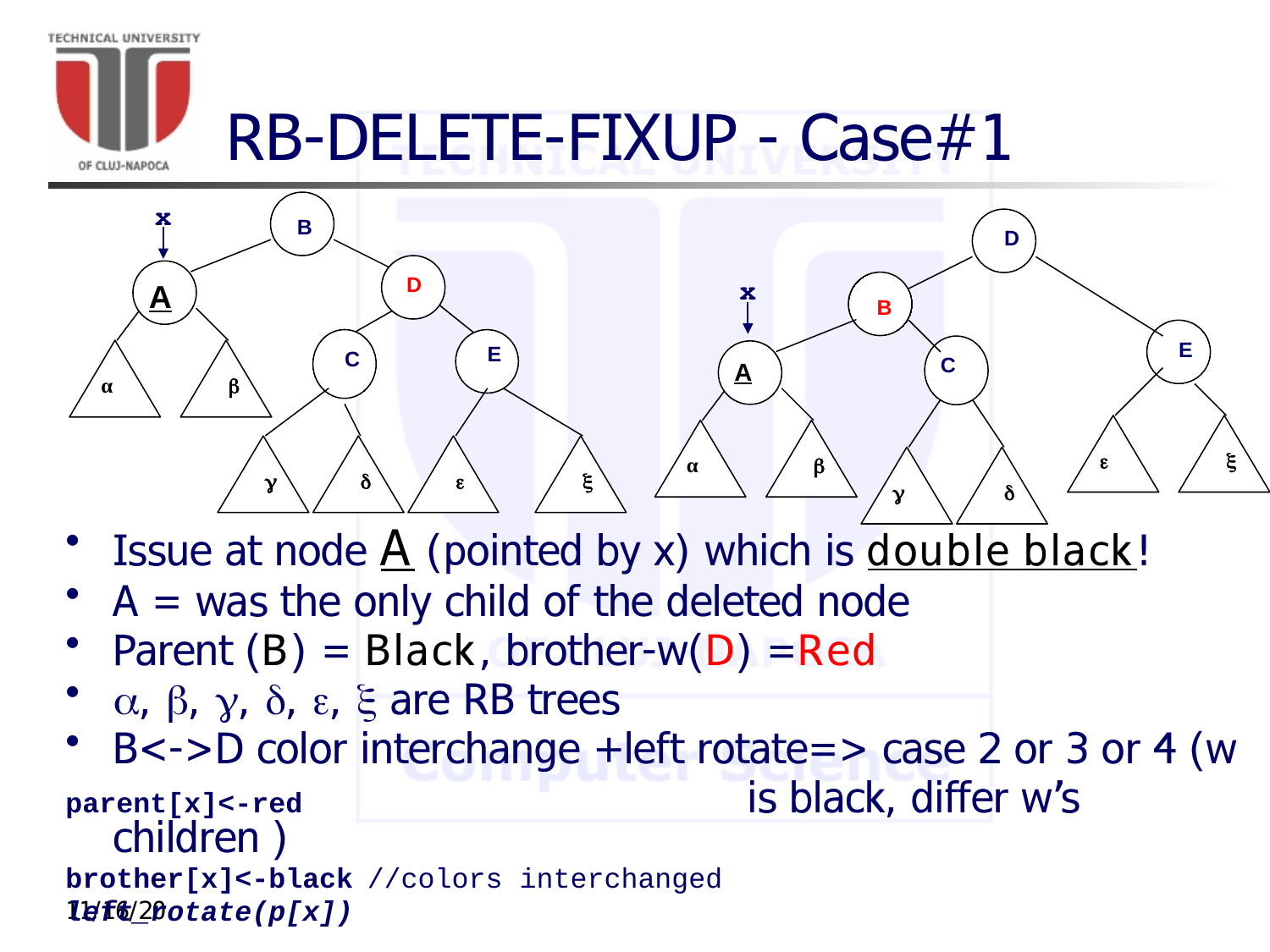

# RB-DELETE-FIXUP - Case#1

B

D

A

E
C

α
β

γ
δ
ε
ξ

Issue at node A (pointed by x) which is double black!
A = was the only child of the deleted node
Parent (B) = Black, brother-w(D) =Red
α, β, γ, δ, ε, ξ are RB trees
B<->D color interchange +left rotate=> case 2 or 3 or 4 (w
parent[x]<-red				is black, differ w’s children )
brother[x]<-black	//colors interchanged
left_rotate(p[x])

D

B

E

C

A

ε
ξ

α
β
γ
δ

x
x
11/16/20